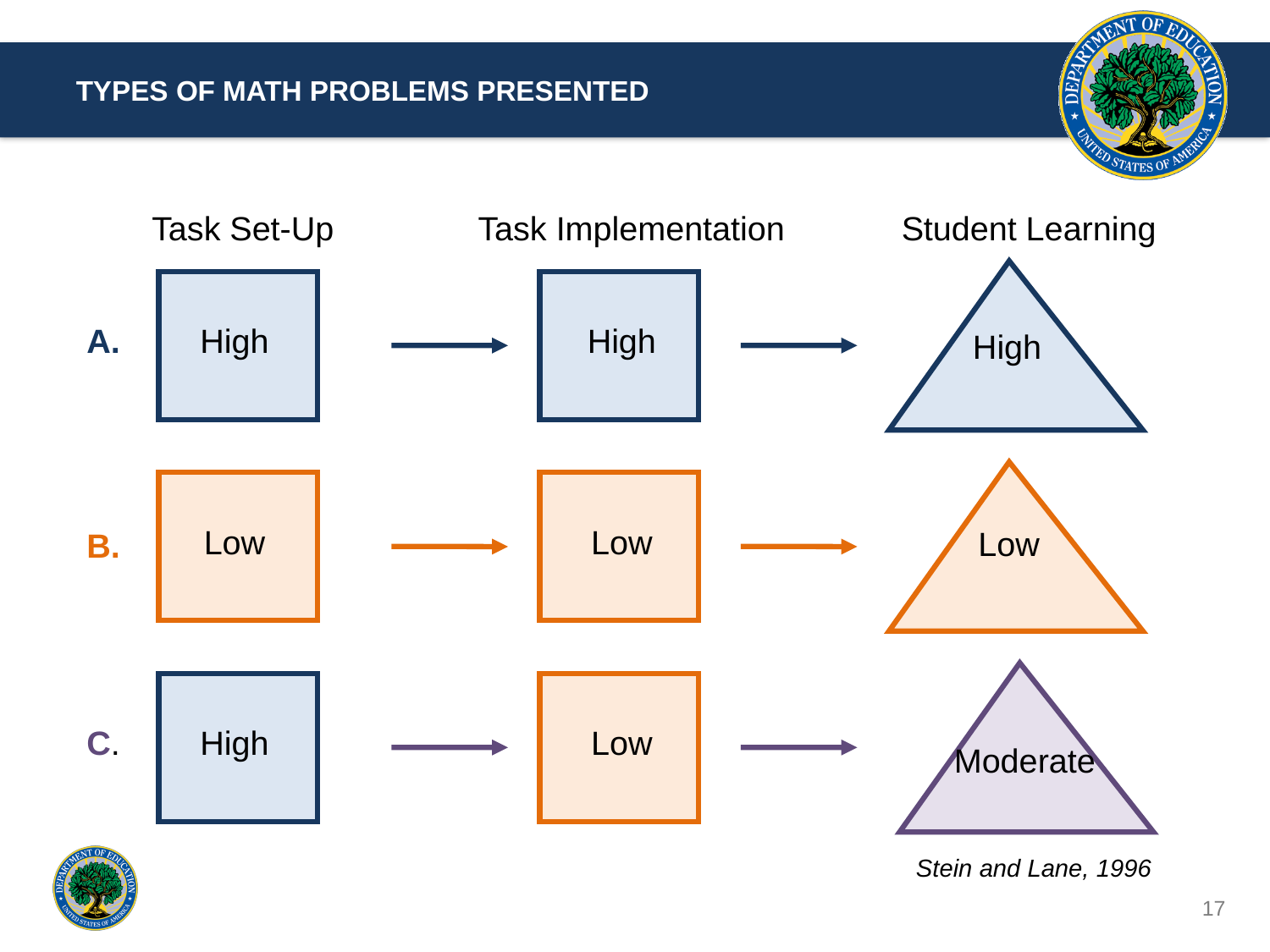

Types of math problems presented
Task Set-Up
Task Implementation
Student Learning

High

High

High
A.

Low

Low

Low

B.

Moderate

High

Low
C.

Stein and Lane, 1996
17